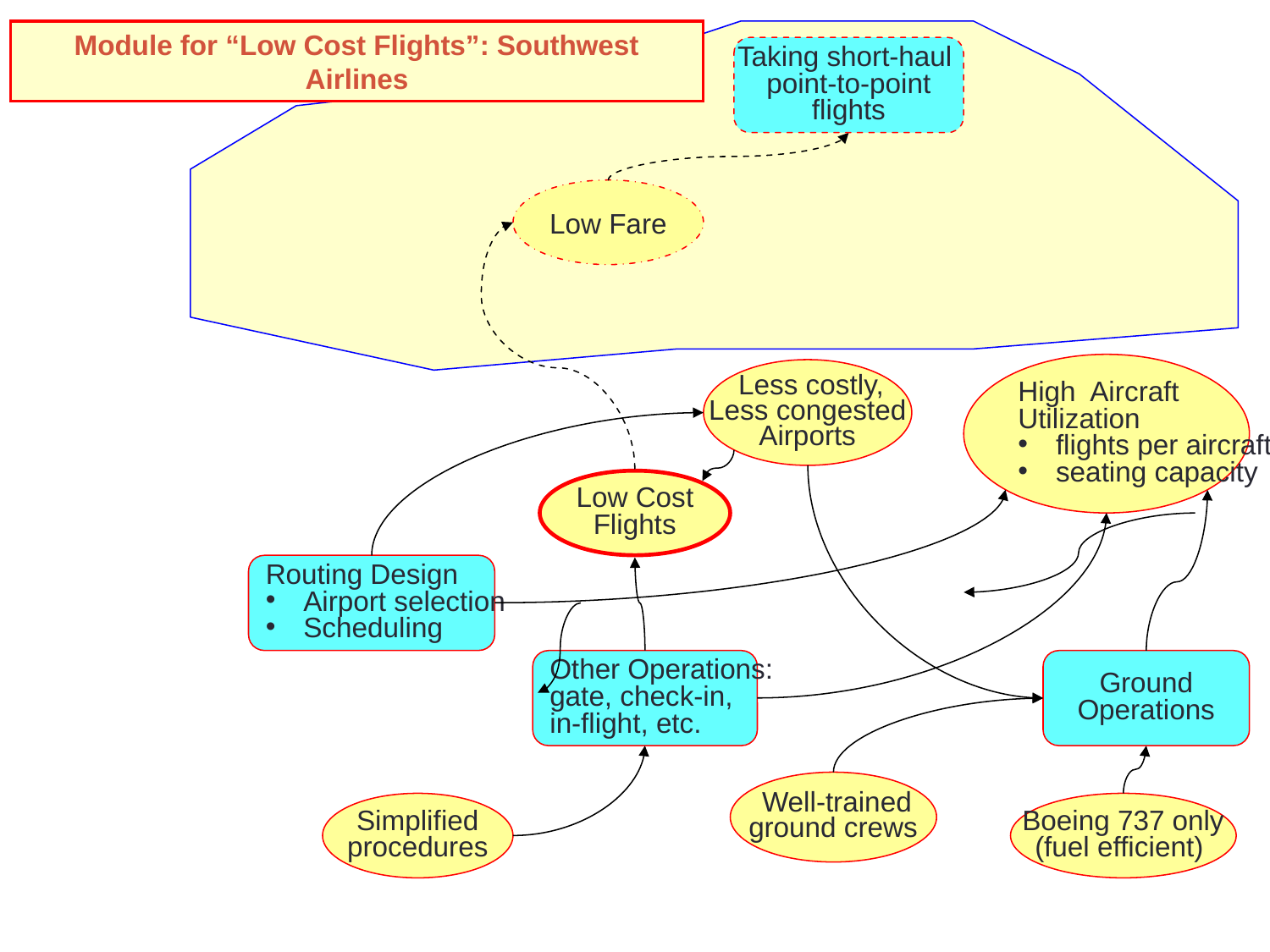

8
Module for “Low Cost Flights”: Southwest Airlines

Taking short-haul
point-to-point
flights
Low Fare

High  Aircraft
Utilization
 flights per aircraft
 seating capacity
 Less costly,
Less congested
Airports

Low Cost
Flights

Routing Design
 Airport selection
 Scheduling

Other Operations:
gate, check-in,
in-flight, etc.
Ground
Operations

 Well-trained
ground crews
Simplified
procedures
Boeing 737 only
(fuel efficient)